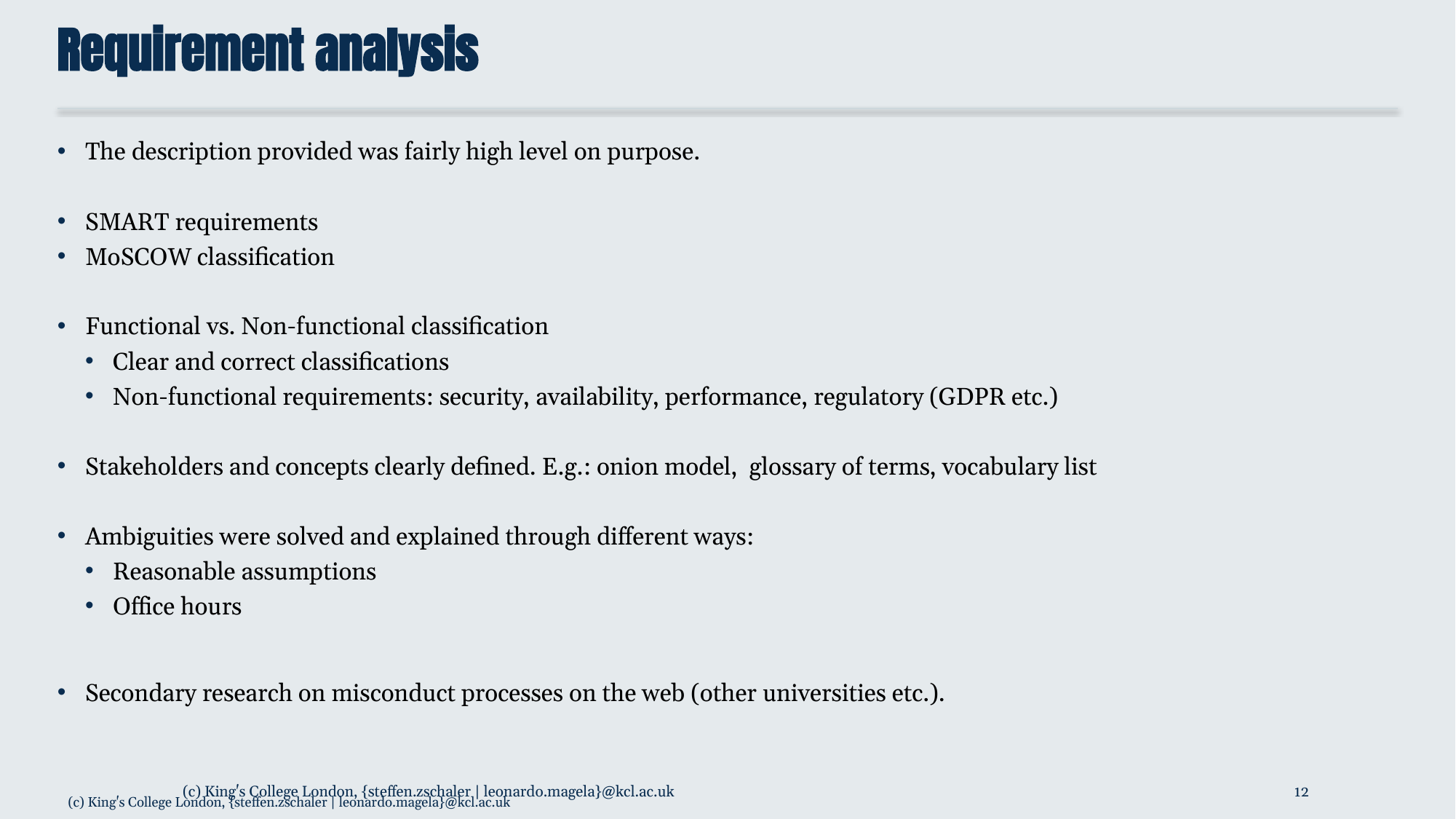

# Requirement analysis
The description provided was fairly high level on purpose.

SMART requirements
MoSCOW classification

Functional vs. Non-functional classification
Clear and correct classifications
Non-functional requirements: security, availability, performance, regulatory (GDPR etc.)

Stakeholders and concepts clearly defined. E.g.: onion model,  glossary of terms, vocabulary list

Ambiguities were solved and explained through different ways:
Reasonable assumptions
Office hours

Secondary research on misconduct processes on the web (other universities etc.).

(c) King's College London, {steffen.zschaler | leonardo.magela}@kcl.ac.uk
12